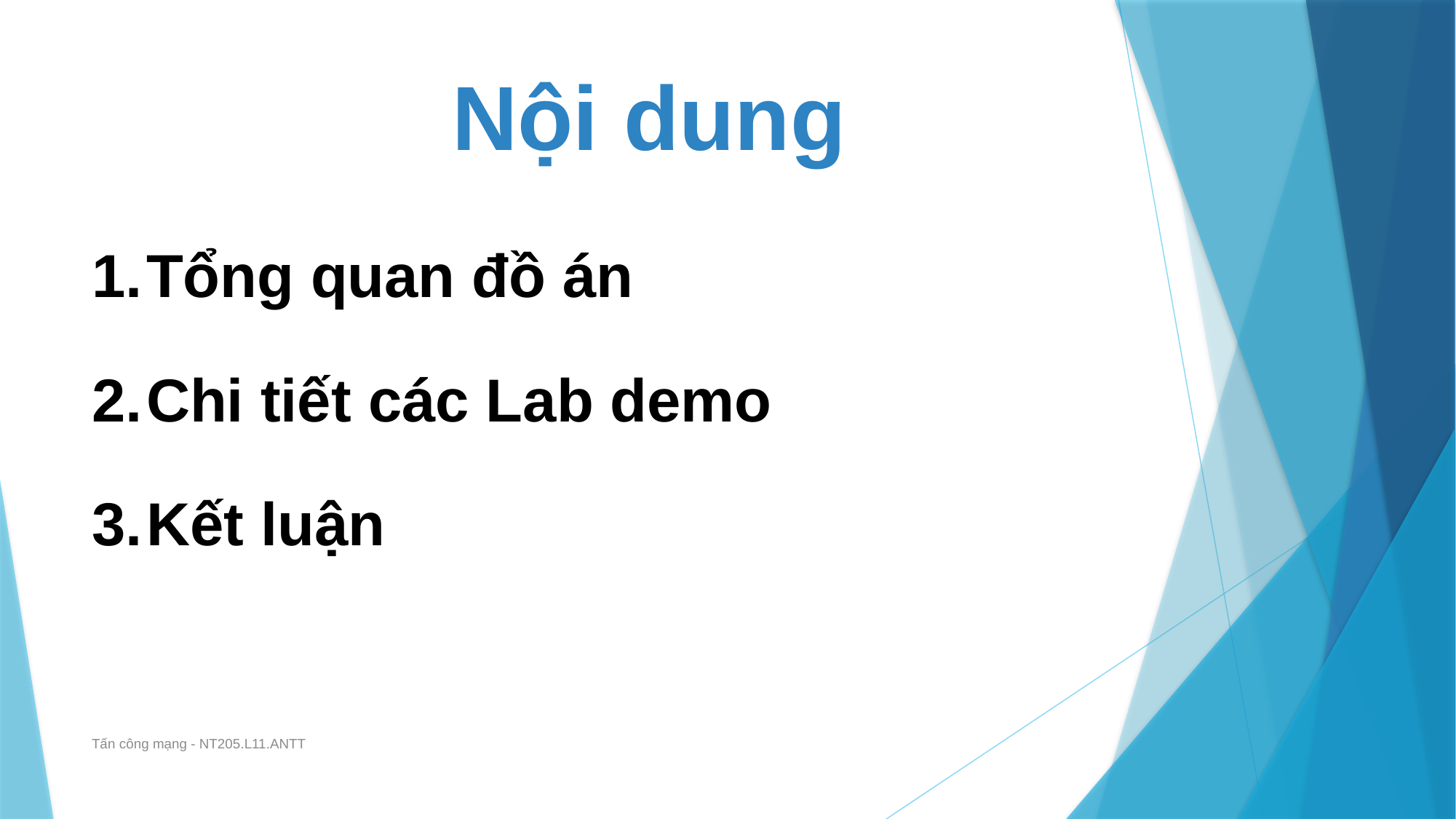

# Nội dung
Tổng quan đồ án
Chi tiết các Lab demo
Kết luận
Tấn công mạng - NT205.L11.ANTT